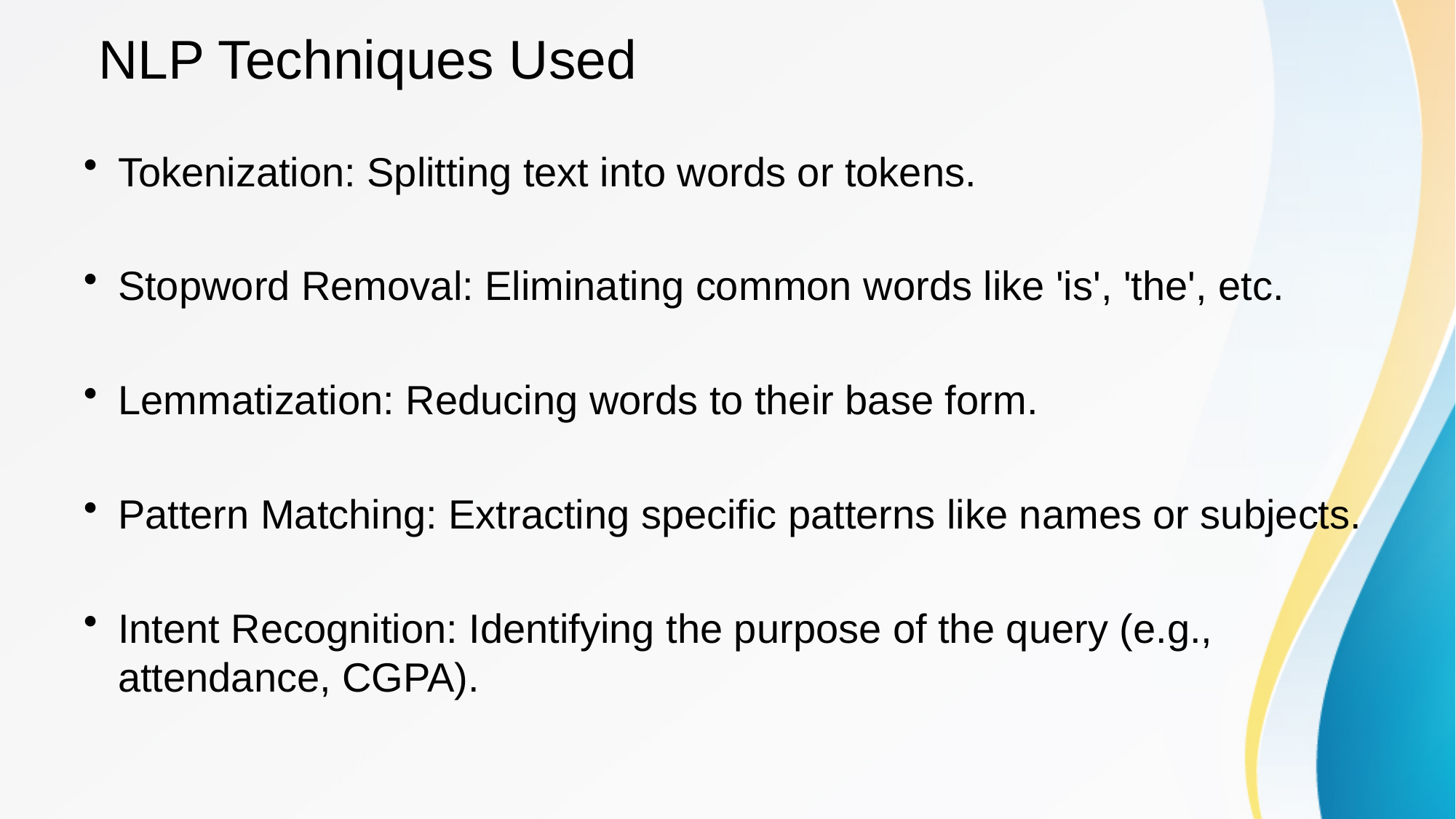

# NLP Techniques Used
Tokenization: Splitting text into words or tokens.

Stopword Removal: Eliminating common words like 'is', 'the', etc.

Lemmatization: Reducing words to their base form.

Pattern Matching: Extracting specific patterns like names or subjects.

Intent Recognition: Identifying the purpose of the query (e.g., attendance, CGPA).